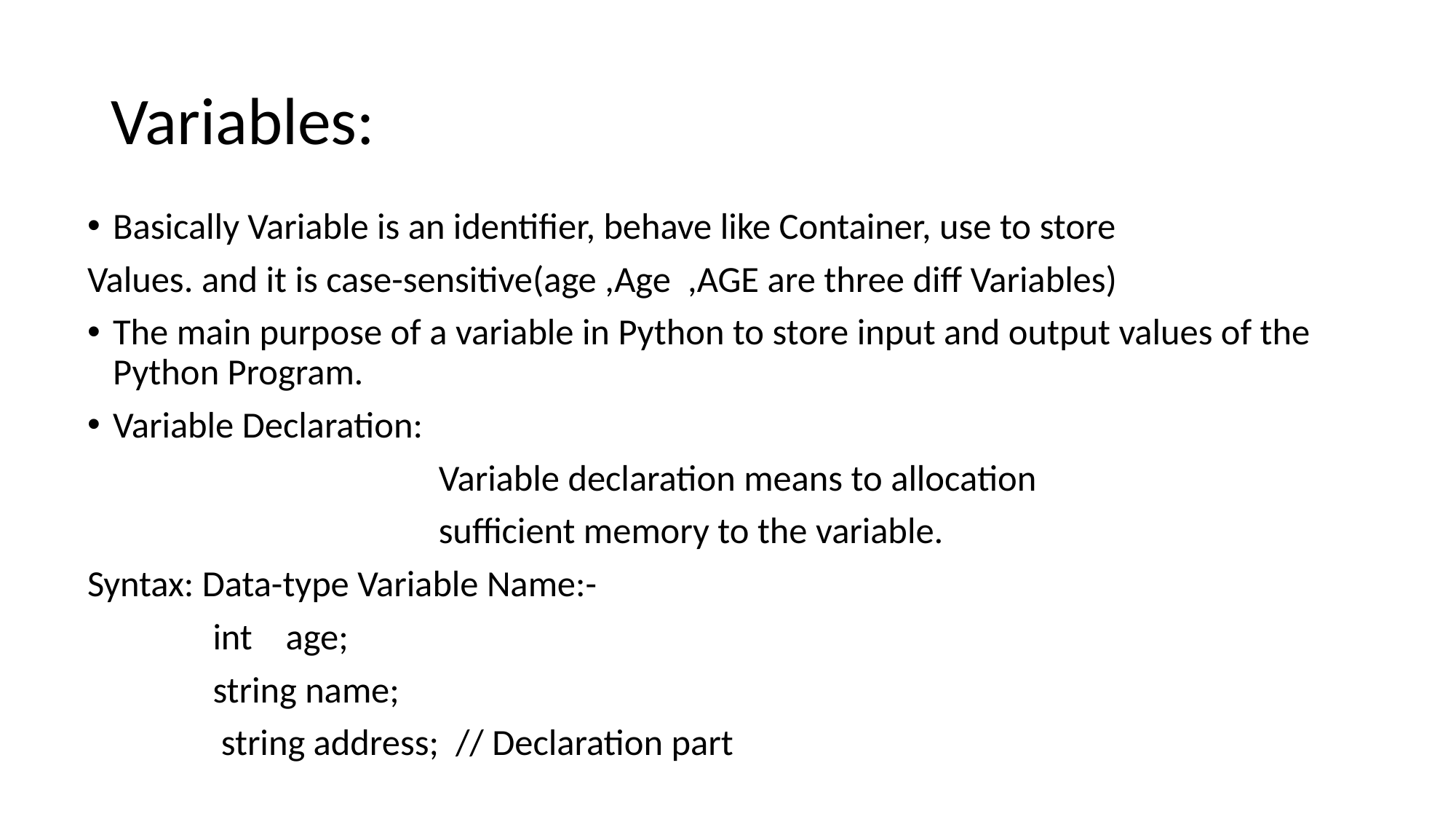

# Variables:
Basically Variable is an identifier, behave like Container, use to store
Values. and it is case-sensitive(age ,Age  ,AGE are three diff Variables)
The main purpose of a variable in Python to store input and output values of the Python Program.
Variable Declaration:
                                          Variable declaration means to allocation
                                          sufficient memory to the variable.
Syntax: Data-type Variable Name:-
               int    age;
               string name;
                string address;  // Declaration part